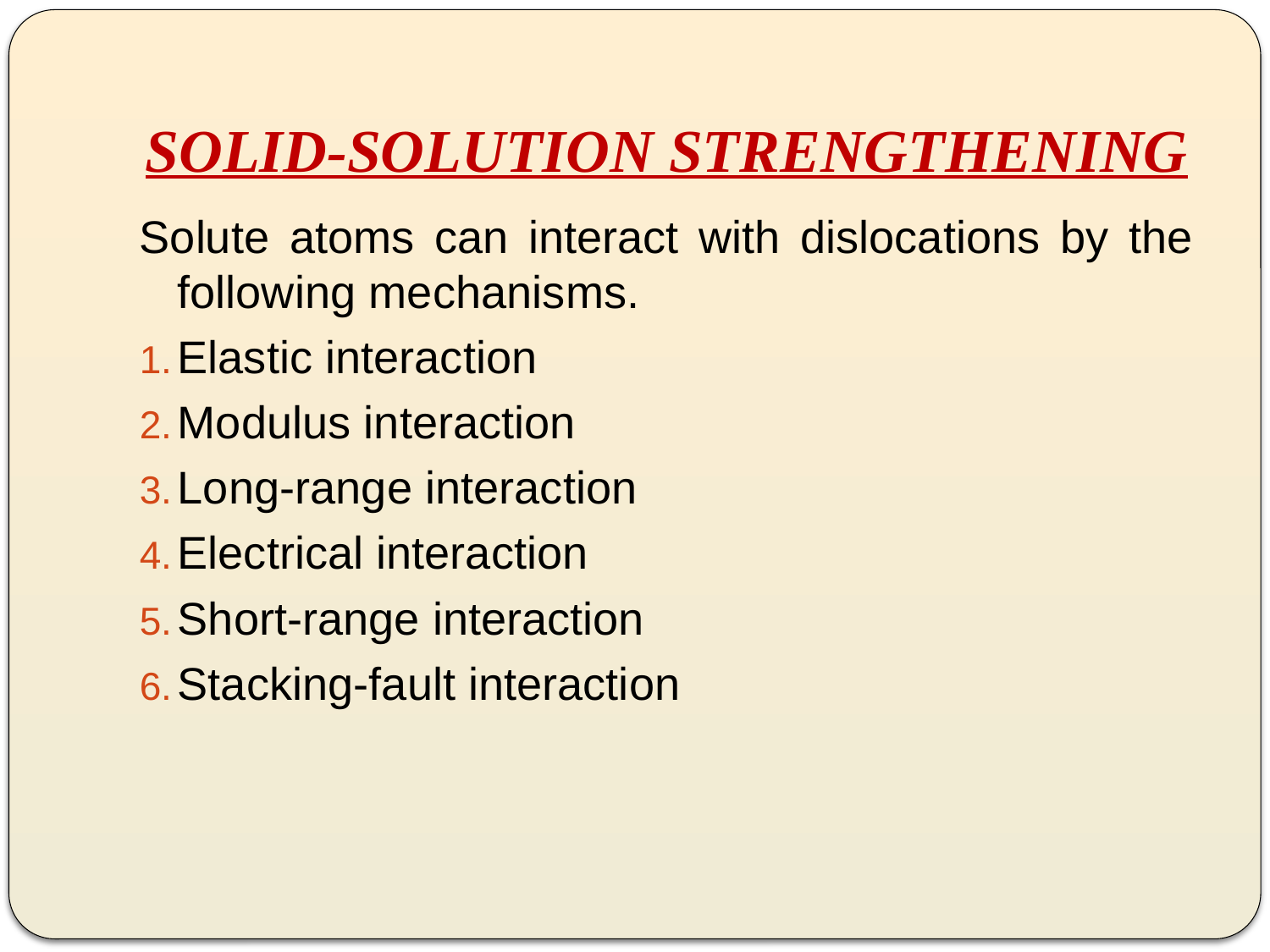

# SOLID-SOLUTION STRENGTHENING
Solute atoms can interact with dislocations by the following mechanisms.
Elastic interaction
Modulus interaction
Long-range interaction
Electrical interaction
Short-range interaction
Stacking-fault interaction